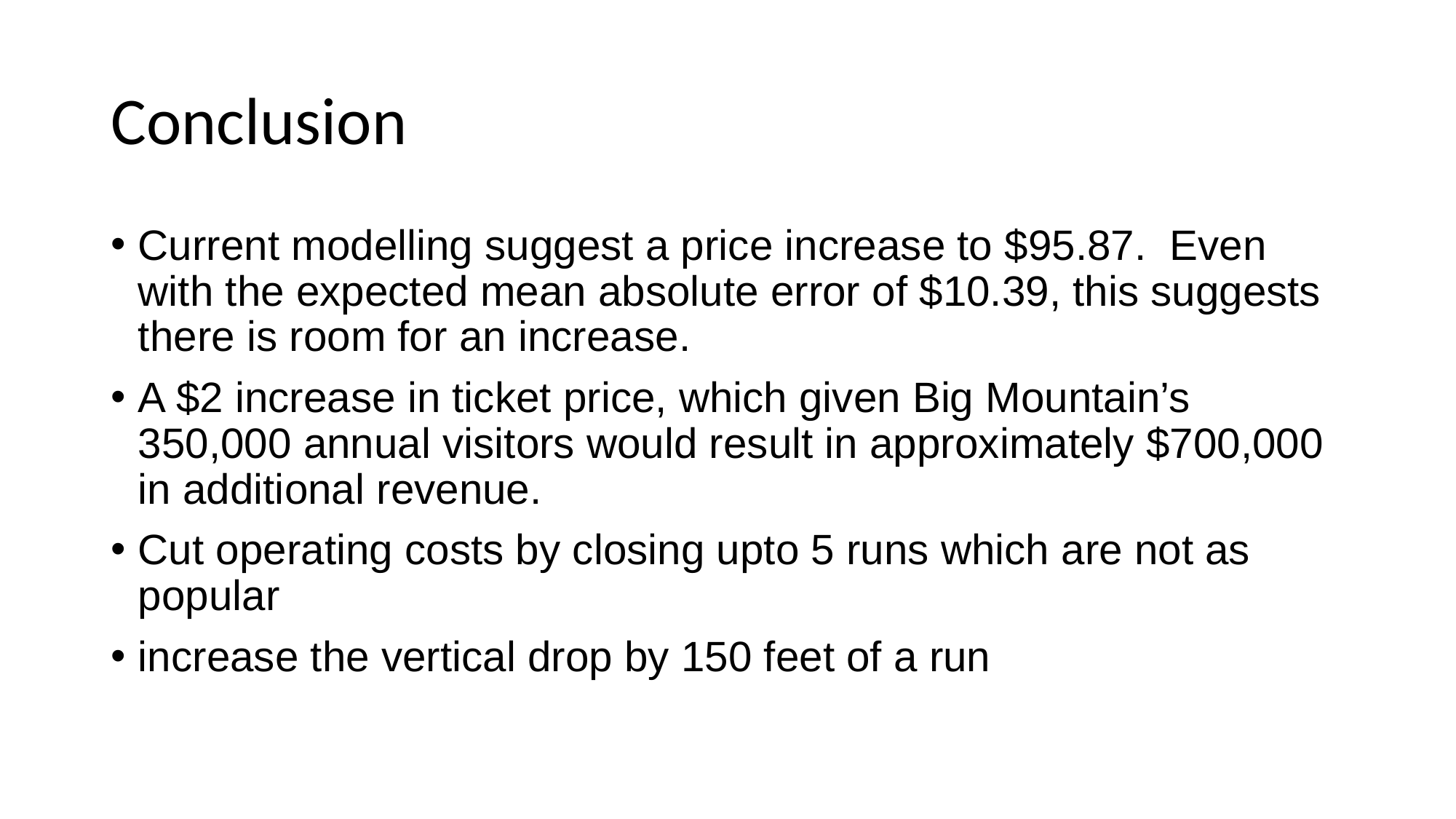

# Conclusion
Current modelling suggest a price increase to $95.87.  Even with the expected mean absolute error of $10.39, this suggests there is room for an increase.
A $2 increase in ticket price, which given Big Mountain’s 350,000 annual visitors would result in approximately $700,000 in additional revenue.
Cut operating costs by closing upto 5 runs which are not as popular
increase the vertical drop by 150 feet of a run